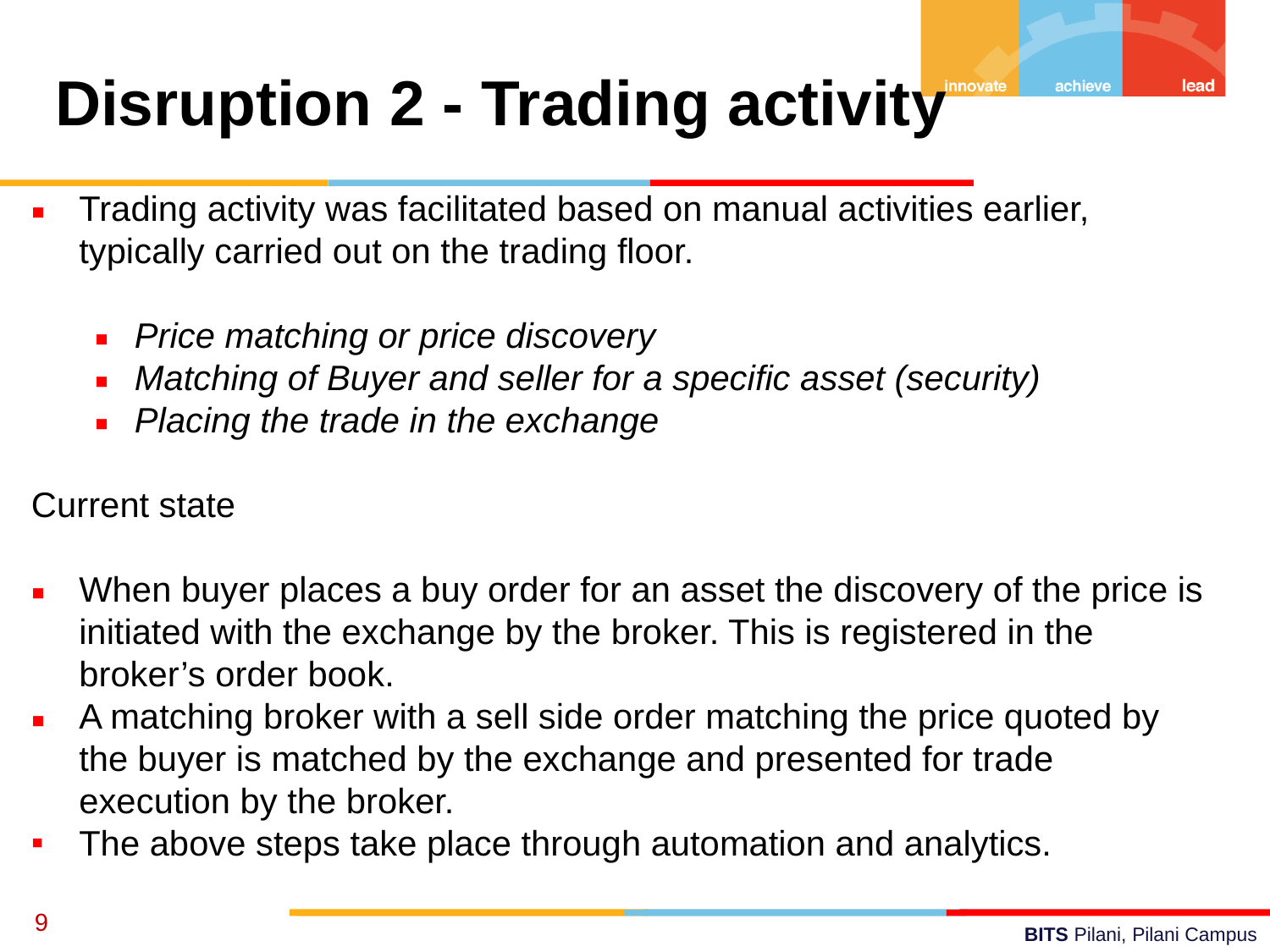

Disruption 2 - Trading activity
Trading activity was facilitated based on manual activities earlier, typically carried out on the trading floor.

Price matching or price discovery
Matching of Buyer and seller for a specific asset (security)
Placing the trade in the exchange

Current state

When buyer places a buy order for an asset the discovery of the price is initiated with the exchange by the broker. This is registered in the broker’s order book.
A matching broker with a sell side order matching the price quoted by the buyer is matched by the exchange and presented for trade execution by the broker.
The above steps take place through automation and analytics.
9